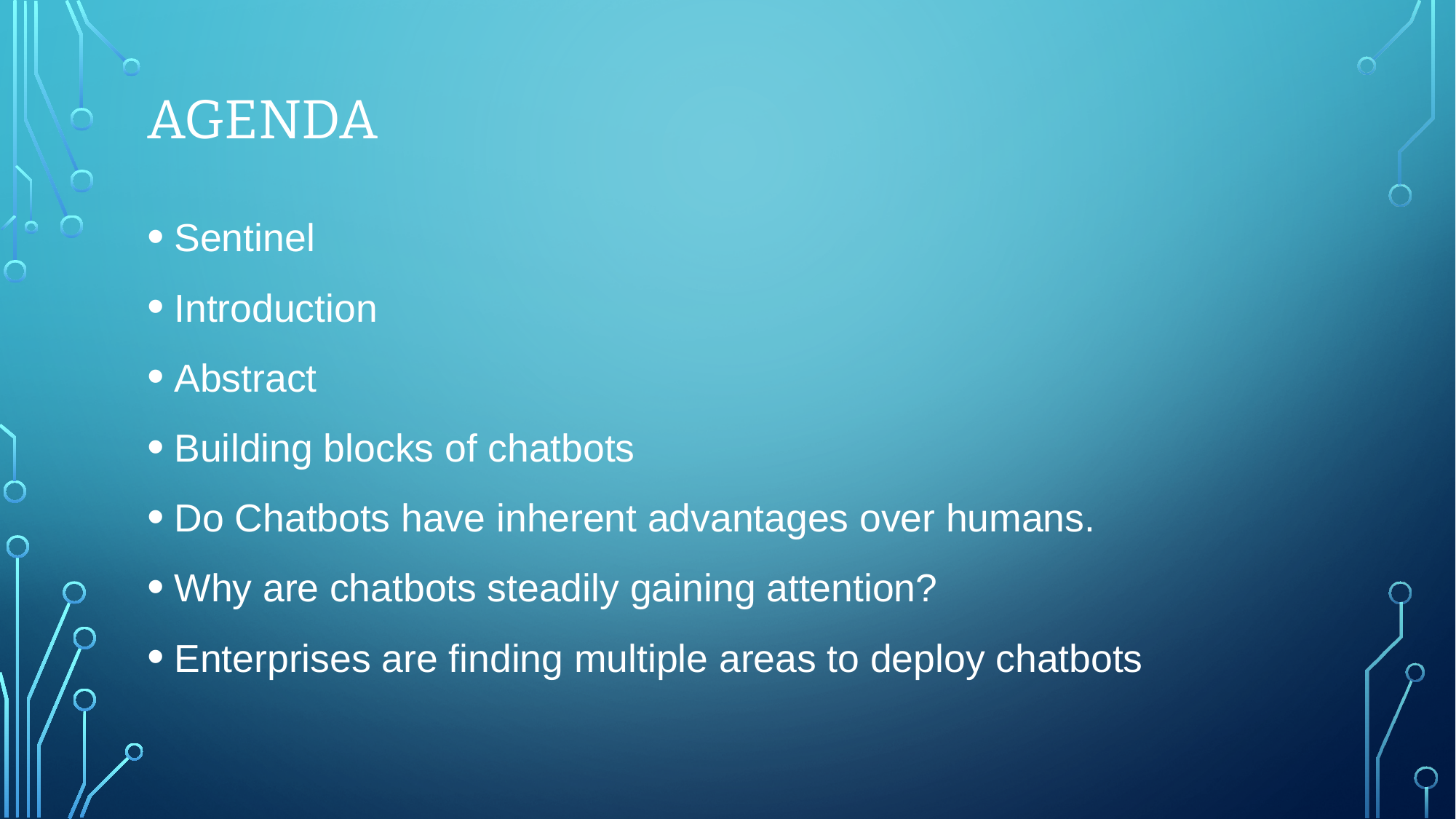

# AGENDA
Sentinel
Introduction
Abstract
Building blocks of chatbots
Do Chatbots have inherent advantages over humans.
Why are chatbots steadily gaining attention?
Enterprises are finding multiple areas to deploy chatbots